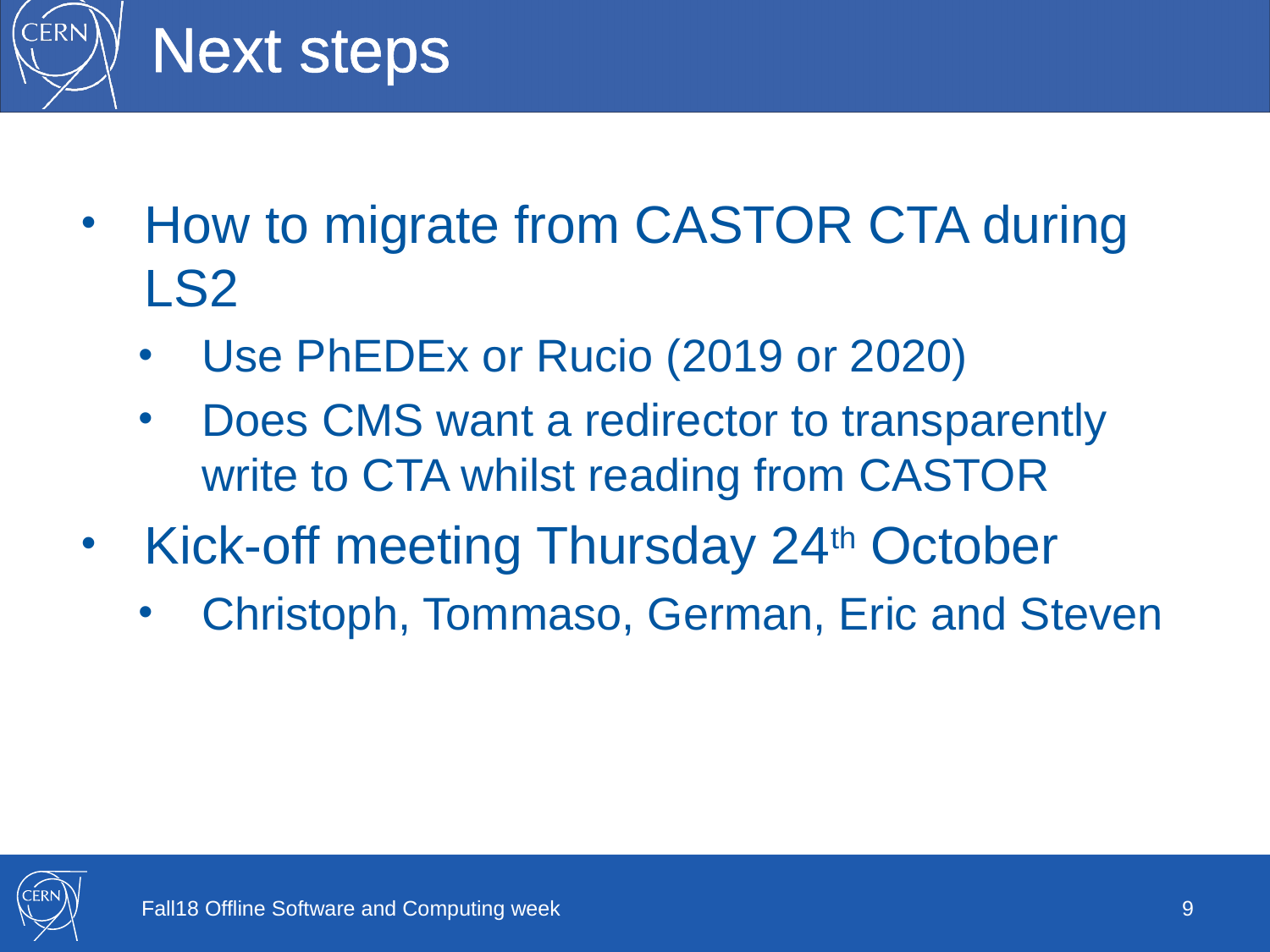

# Next steps
How to migrate from CASTOR CTA during LS2
Use PhEDEx or Rucio (2019 or 2020)
Does CMS want a redirector to transparently write to CTA whilst reading from CASTOR
Kick-off meeting Thursday 24th October
Christoph, Tommaso, German, Eric and Steven

Fall18 Offline Software and Computing week

9